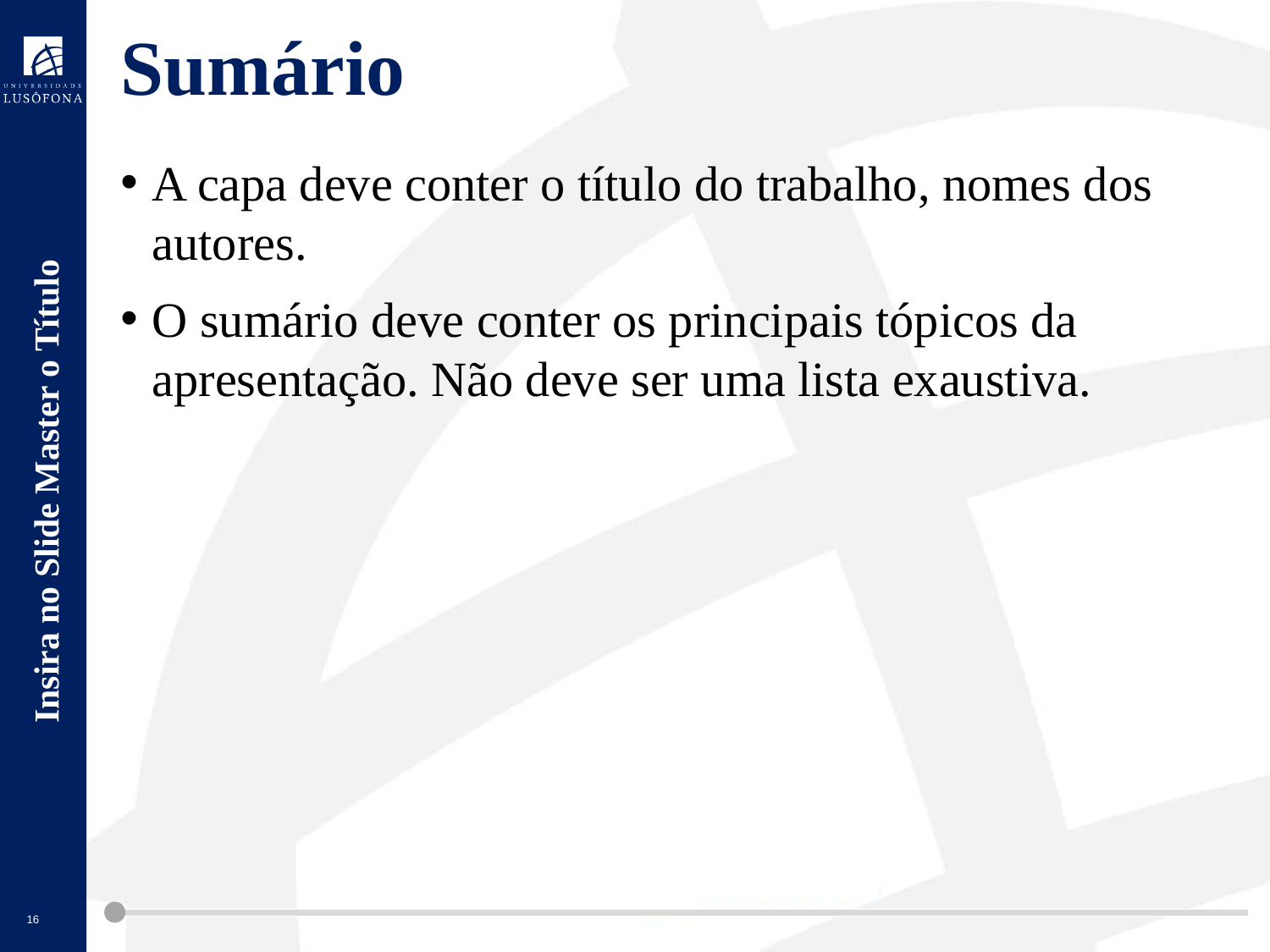

# Sumário
A capa deve conter o título do trabalho, nomes dos autores.
O sumário deve conter os principais tópicos da apresentação. Não deve ser uma lista exaustiva.